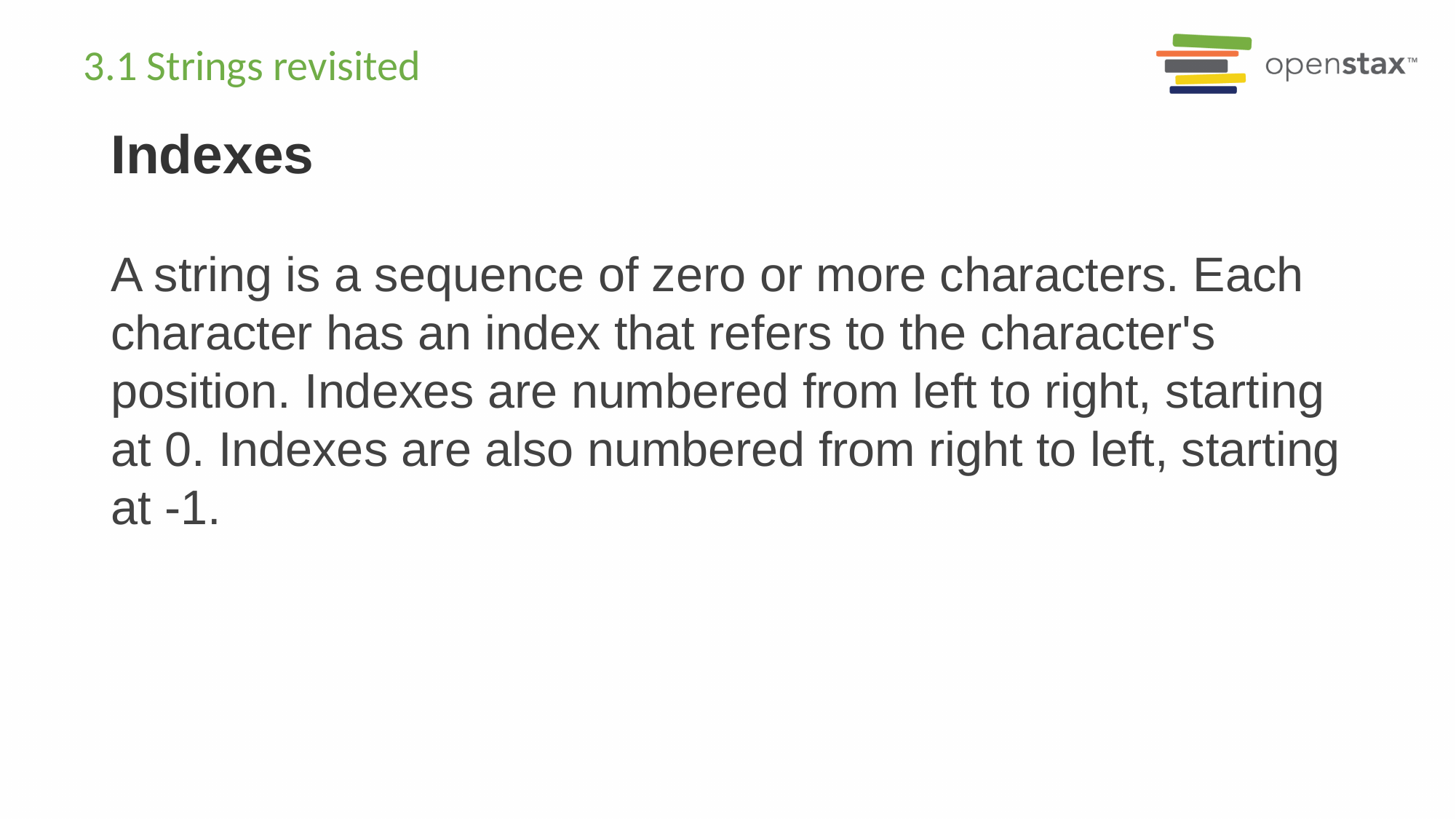

# 3.1 Strings revisited
Indexes

A string is a sequence of zero or more characters. Each character has an index that refers to the character's position. Indexes are numbered from left to right, starting at 0. Indexes are also numbered from right to left, starting at -1.